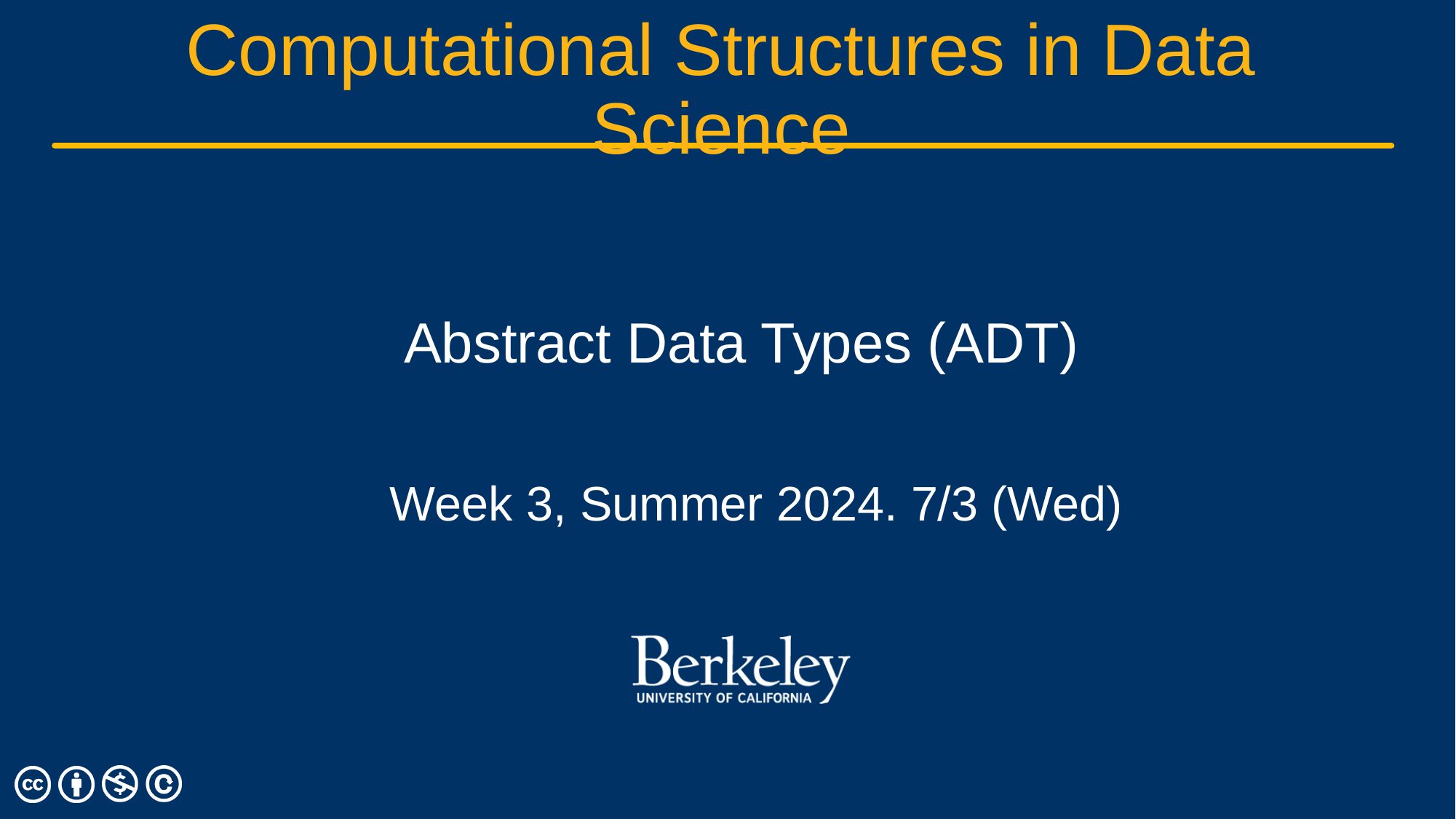

# Abstract Data Types (ADT)
Week 3, Summer 2024. 7/3 (Wed)